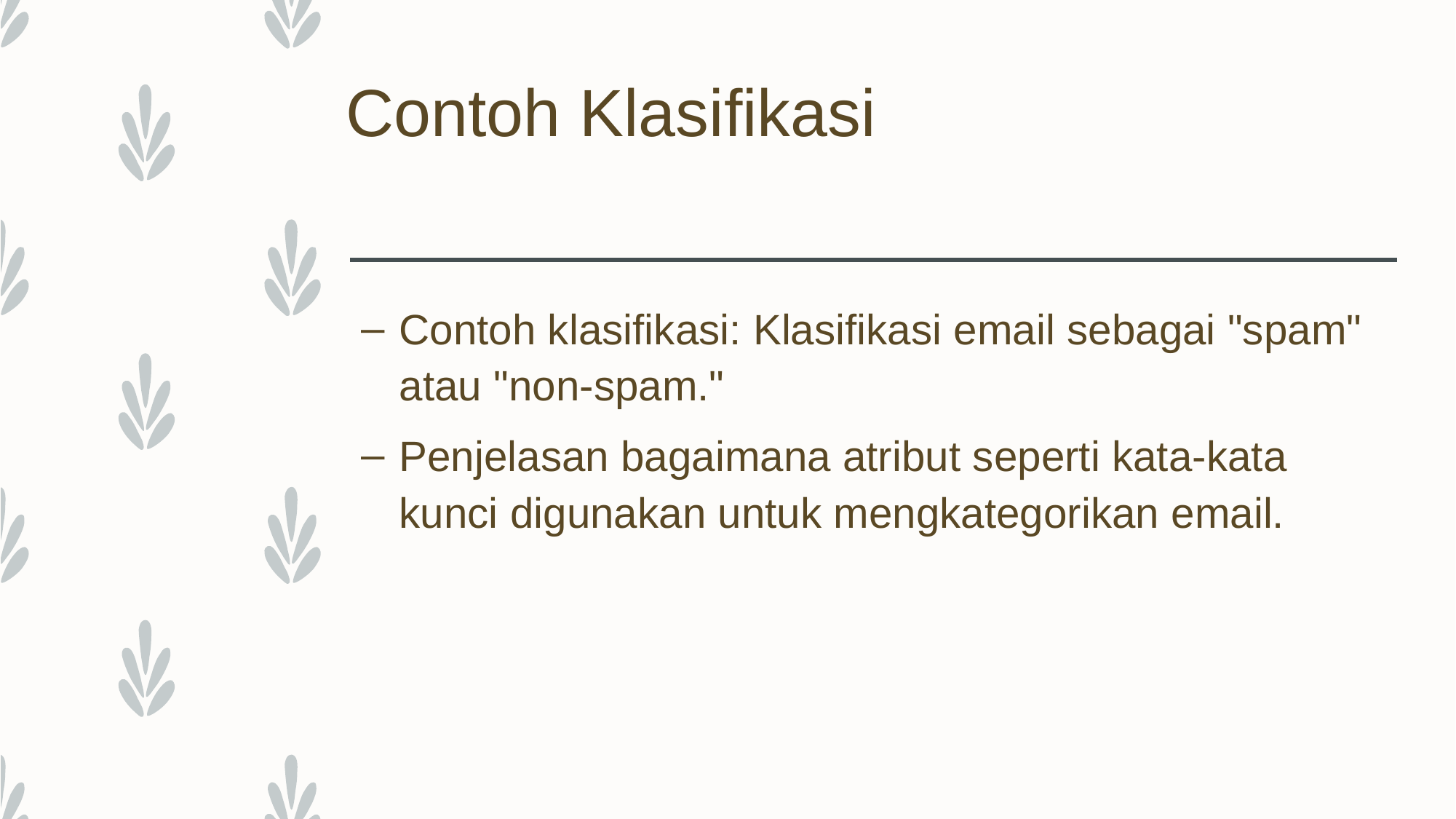

# Contoh Klasifikasi
Contoh klasifikasi: Klasifikasi email sebagai "spam" atau "non-spam."
Penjelasan bagaimana atribut seperti kata-kata kunci digunakan untuk mengkategorikan email.